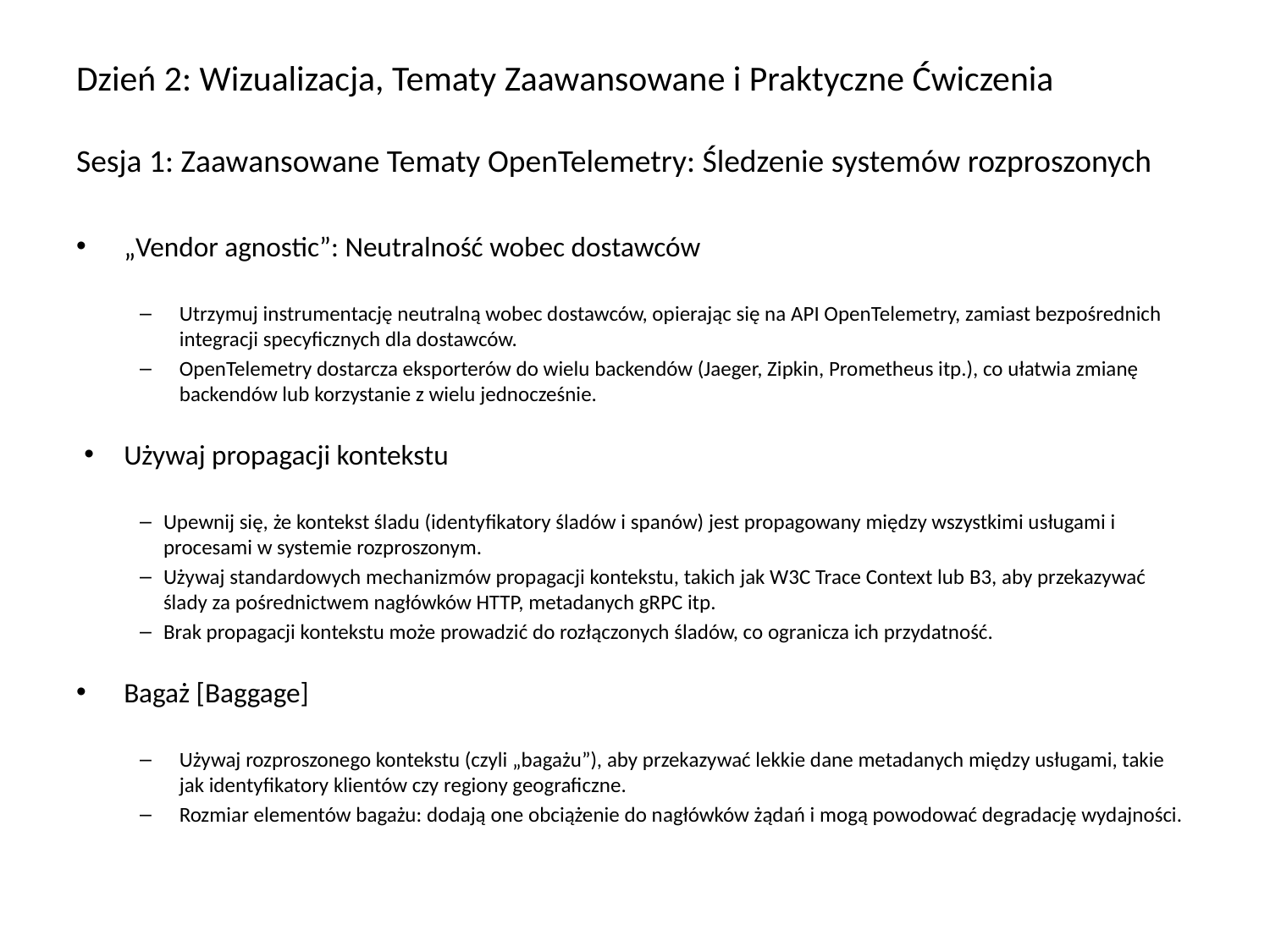

# Dzień 2: Wizualizacja, Tematy Zaawansowane i Praktyczne Ćwiczenia Sesja 1: Zaawansowane Tematy OpenTelemetry: Śledzenie systemów rozproszonych
„Vendor agnostic”: Neutralność wobec dostawców
Utrzymuj instrumentację neutralną wobec dostawców, opierając się na API OpenTelemetry, zamiast bezpośrednich integracji specyficznych dla dostawców.
OpenTelemetry dostarcza eksporterów do wielu backendów (Jaeger, Zipkin, Prometheus itp.), co ułatwia zmianę backendów lub korzystanie z wielu jednocześnie.
Używaj propagacji kontekstu
Upewnij się, że kontekst śladu (identyfikatory śladów i spanów) jest propagowany między wszystkimi usługami i procesami w systemie rozproszonym.
Używaj standardowych mechanizmów propagacji kontekstu, takich jak W3C Trace Context lub B3, aby przekazywać ślady za pośrednictwem nagłówków HTTP, metadanych gRPC itp.
Brak propagacji kontekstu może prowadzić do rozłączonych śladów, co ogranicza ich przydatność.
Bagaż [Baggage]
Używaj rozproszonego kontekstu (czyli „bagażu”), aby przekazywać lekkie dane metadanych między usługami, takie jak identyfikatory klientów czy regiony geograficzne.
Rozmiar elementów bagażu: dodają one obciążenie do nagłówków żądań i mogą powodować degradację wydajności.